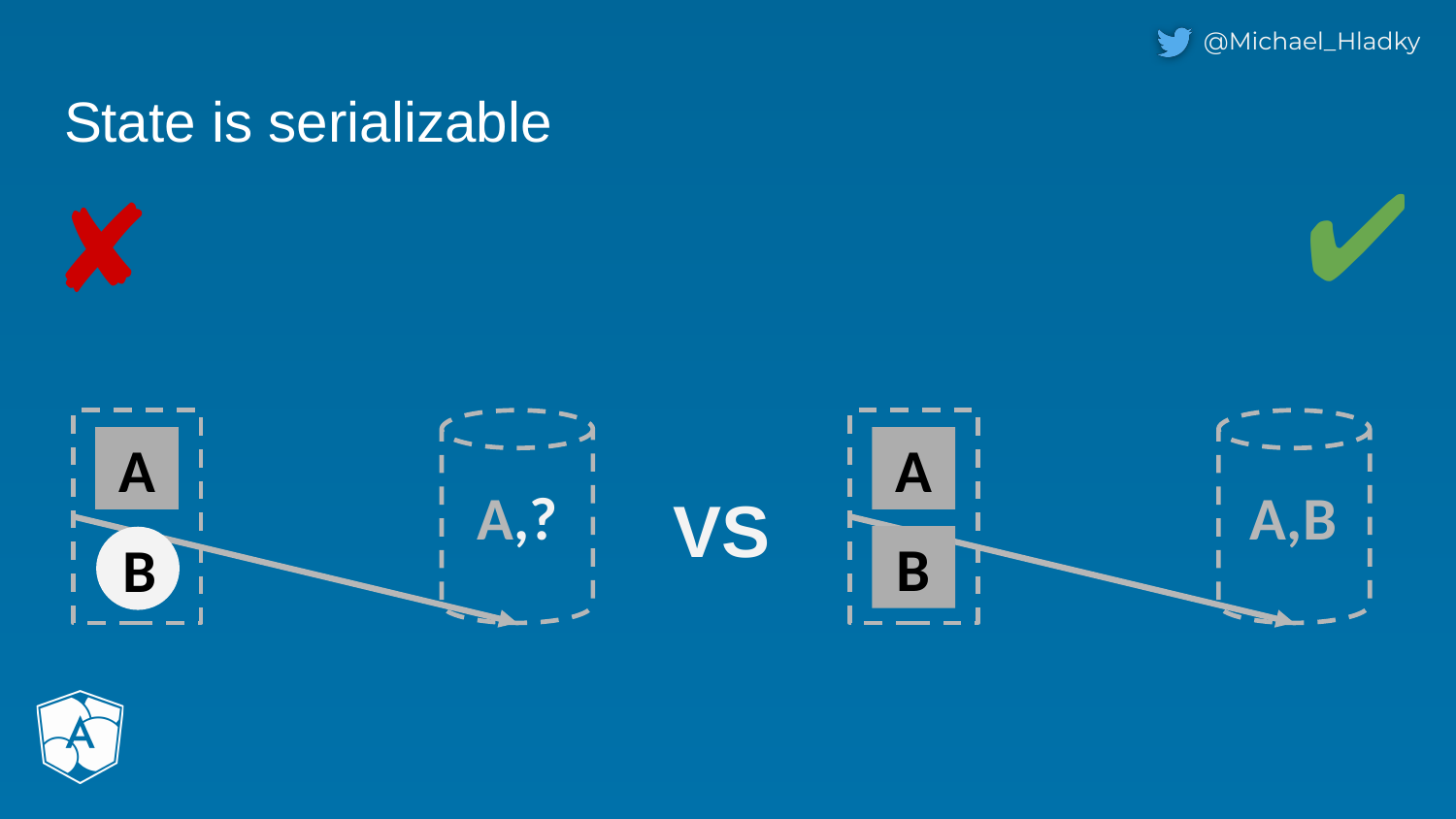

# State is serializable
✔
✘

A
A,B
B

A
A,?
B
VS